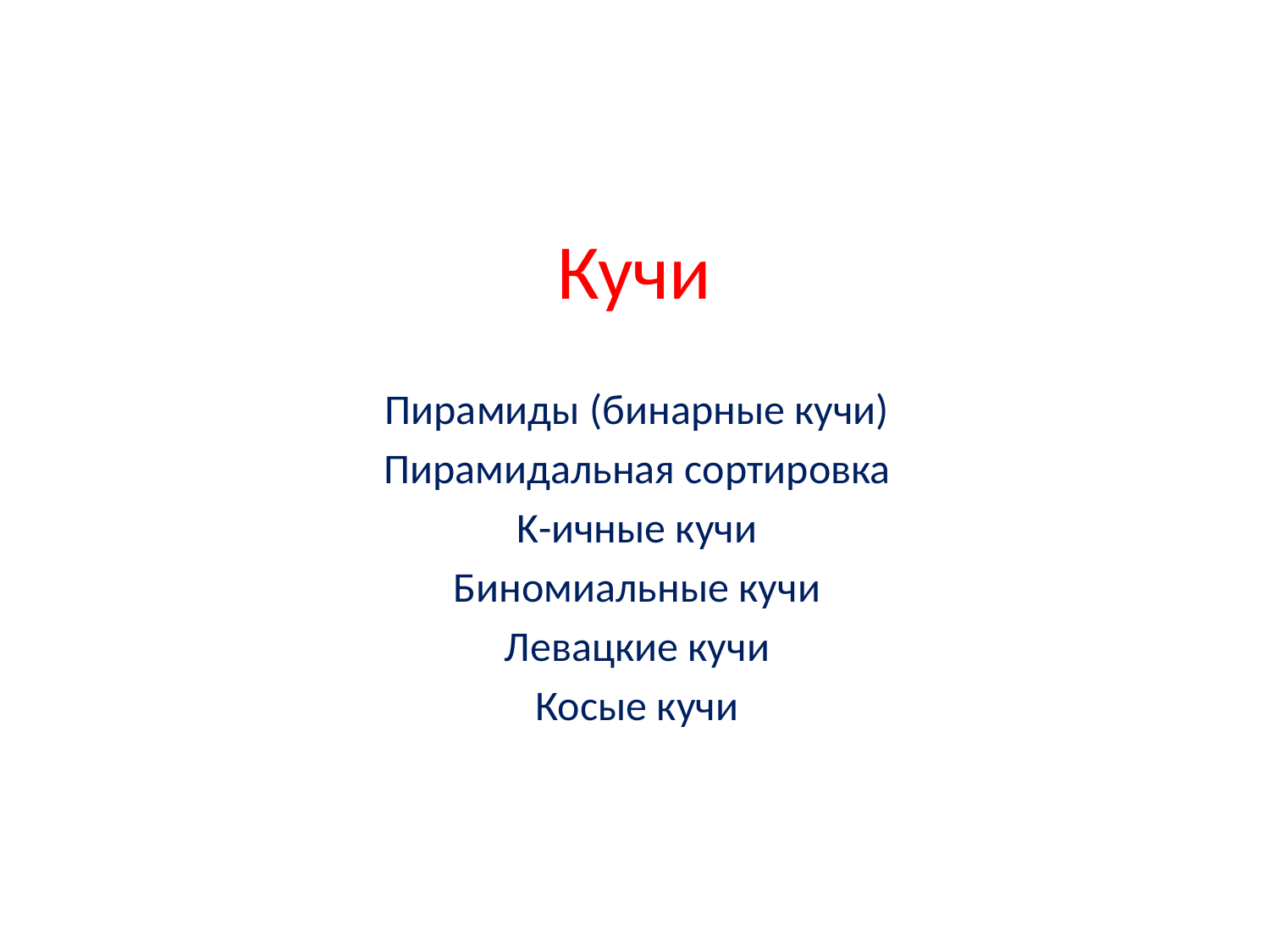

# Кучи
Пирамиды (бинарные кучи)
Пирамидальная сортировка
K-ичные кучи
Биномиальные кучи
Левацкие кучи
Косые кучи